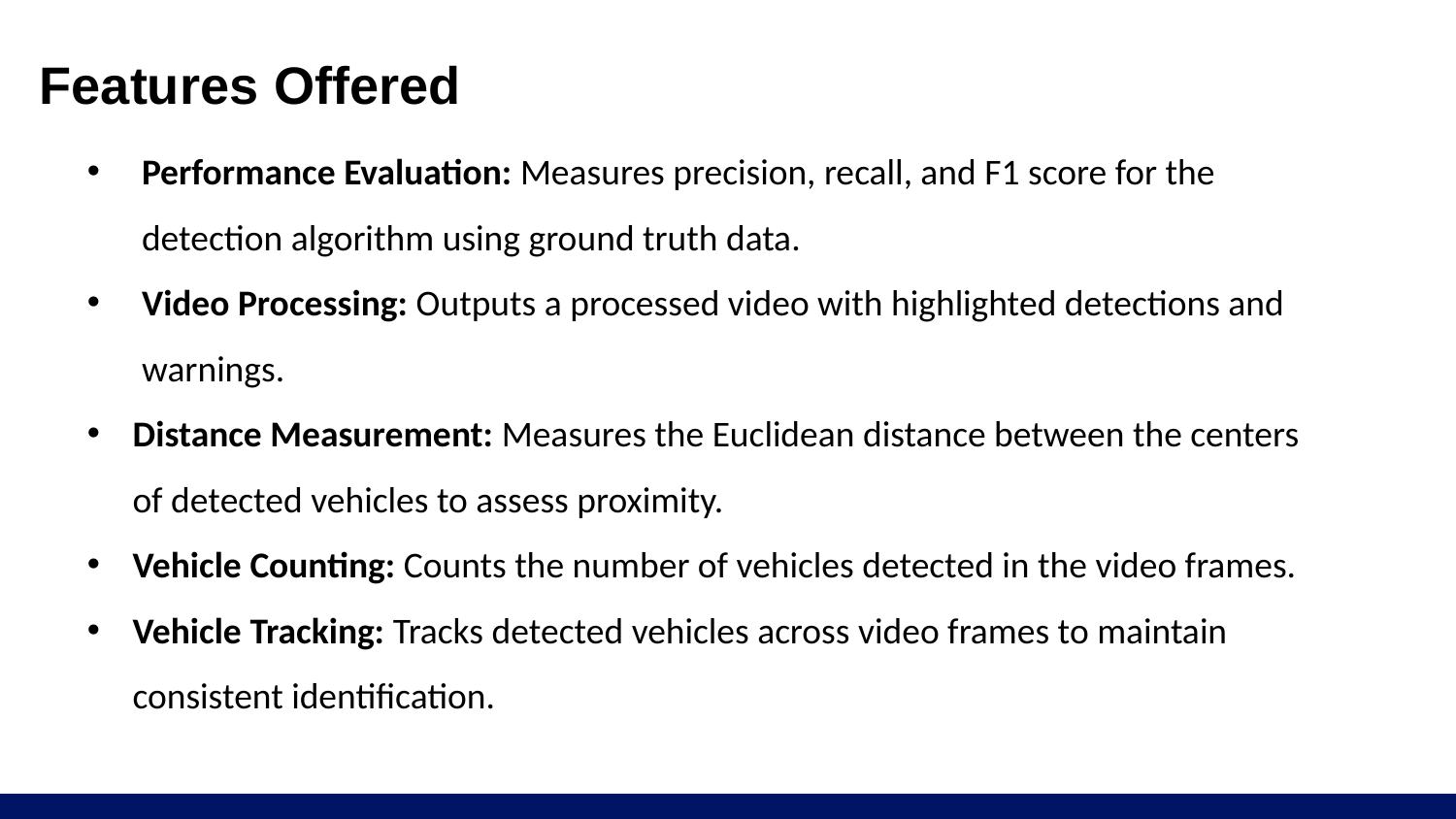

# Features Offered
Performance Evaluation: Measures precision, recall, and F1 score for the detection algorithm using ground truth data.
Video Processing: Outputs a processed video with highlighted detections and warnings.
Distance Measurement: Measures the Euclidean distance between the centers of detected vehicles to assess proximity.
Vehicle Counting: Counts the number of vehicles detected in the video frames.
Vehicle Tracking: Tracks detected vehicles across video frames to maintain consistent identification.